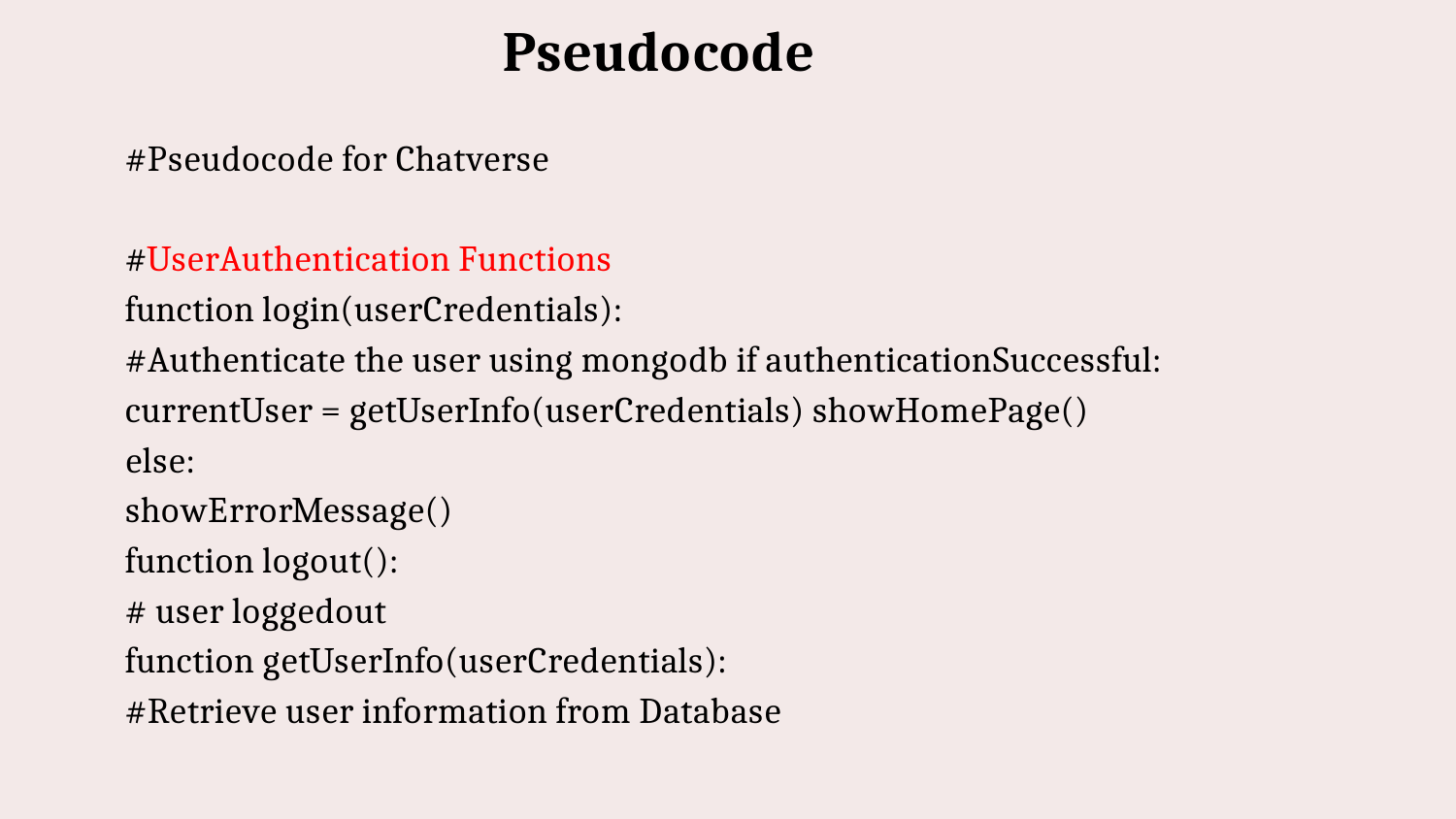

# Pseudocode
#Pseudocode for Chatverse

#UserAuthentication Functions
function login(userCredentials):
#Authenticate the user using mongodb if authenticationSuccessful:
currentUser = getUserInfo(userCredentials) showHomePage()
else:
showErrorMessage()
function logout():
# user loggedout
function getUserInfo(userCredentials):
#Retrieve user information from Database